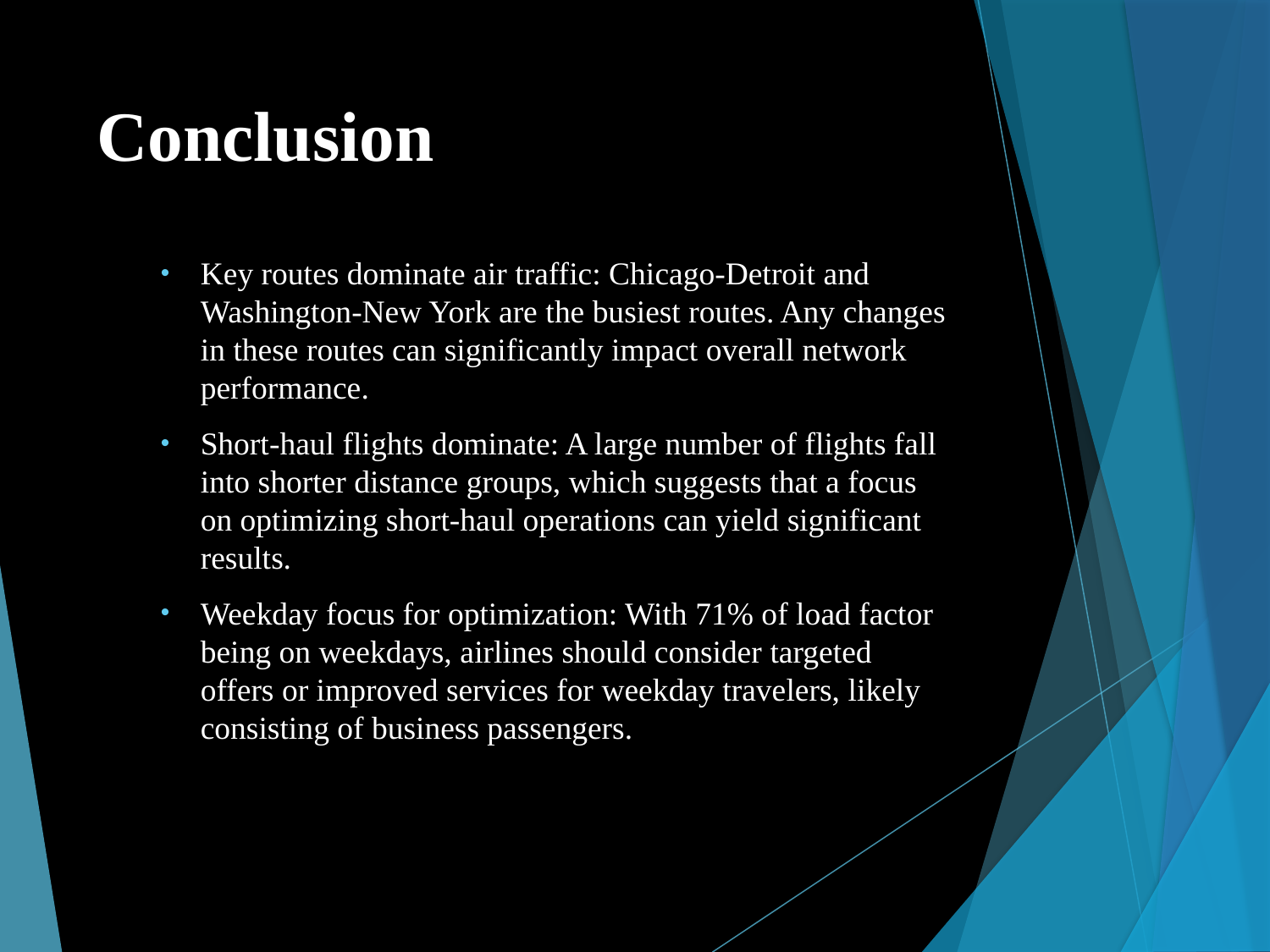

# Conclusion
Key routes dominate air traffic: Chicago-Detroit and Washington-New York are the busiest routes. Any changes in these routes can significantly impact overall network performance.
Short-haul flights dominate: A large number of flights fall into shorter distance groups, which suggests that a focus on optimizing short-haul operations can yield significant results.
Weekday focus for optimization: With 71% of load factor being on weekdays, airlines should consider targeted offers or improved services for weekday travelers, likely consisting of business passengers.